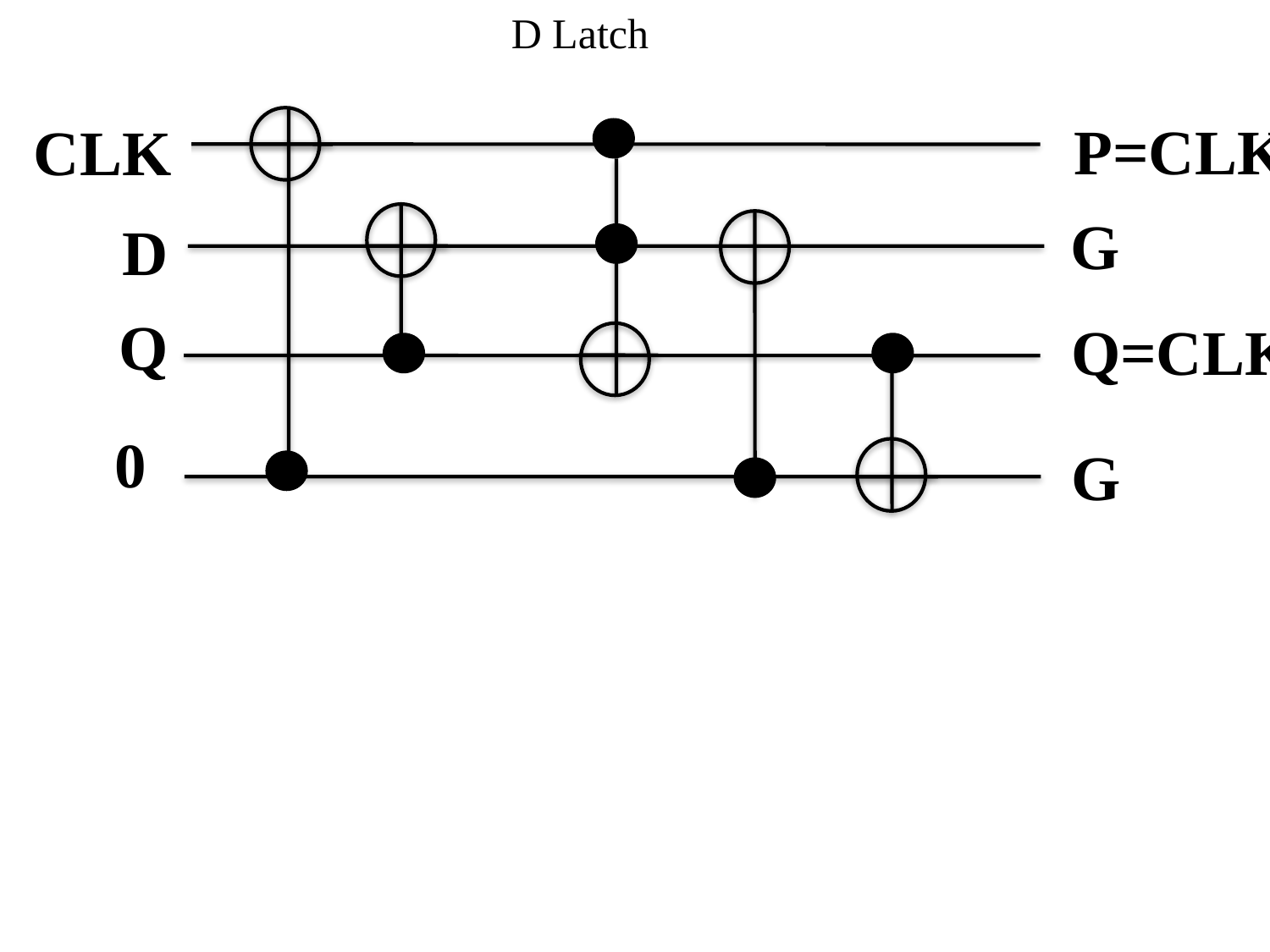

D Latch
P=CLK
CLK

G

D

Q
Q=CLK’.Q⊕CLK.D

0
G